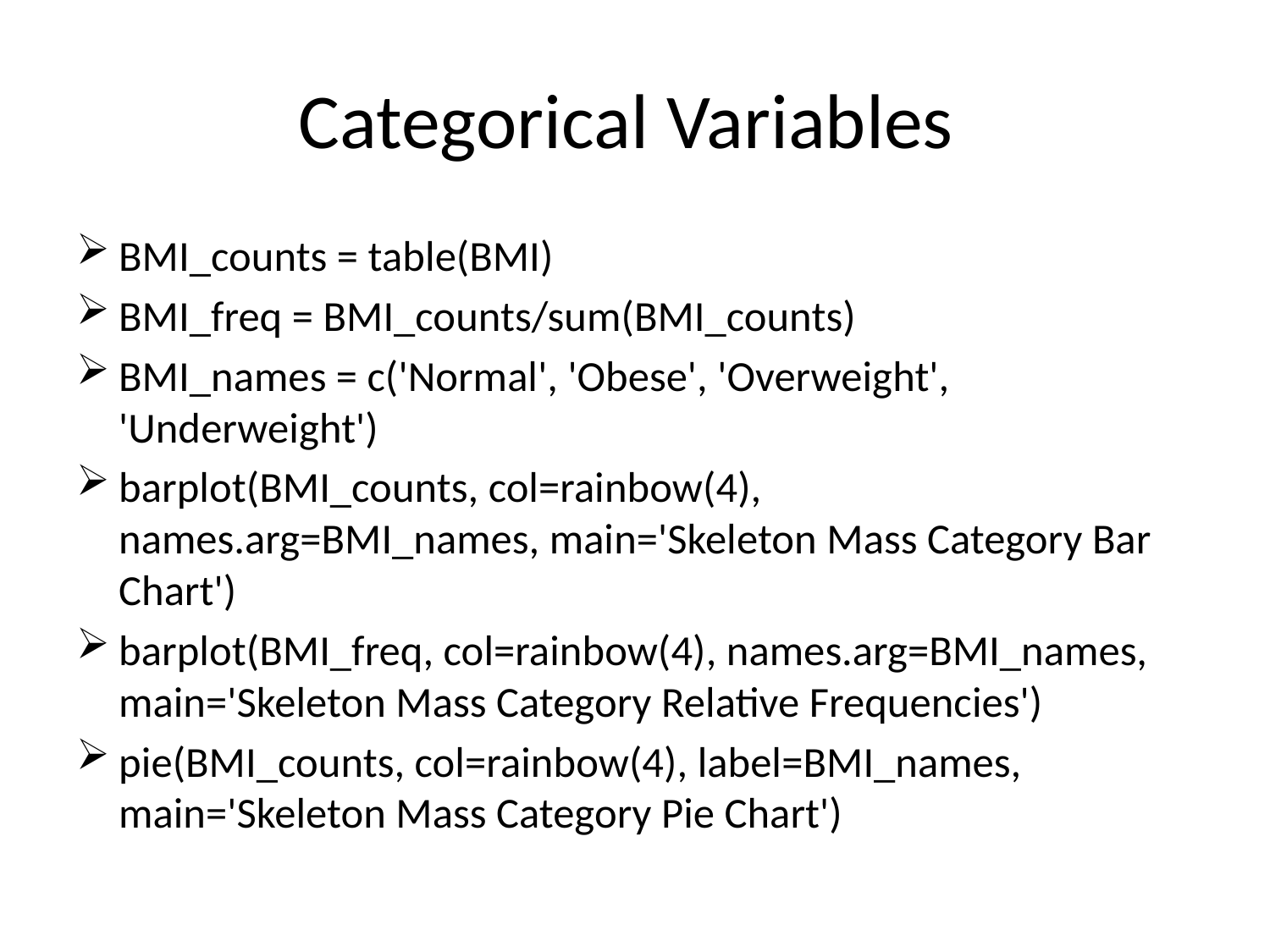

# Categorical Variables
BMI_counts = table(BMI)
BMI_freq = BMI_counts/sum(BMI_counts)
BMI_names = c('Normal', 'Obese', 'Overweight', 'Underweight')
barplot(BMI_counts, col=rainbow(4), names.arg=BMI_names, main='Skeleton Mass Category Bar Chart')
barplot(BMI_freq, col=rainbow(4), names.arg=BMI_names, main='Skeleton Mass Category Relative Frequencies')
pie(BMI_counts, col=rainbow(4), label=BMI_names, main='Skeleton Mass Category Pie Chart')